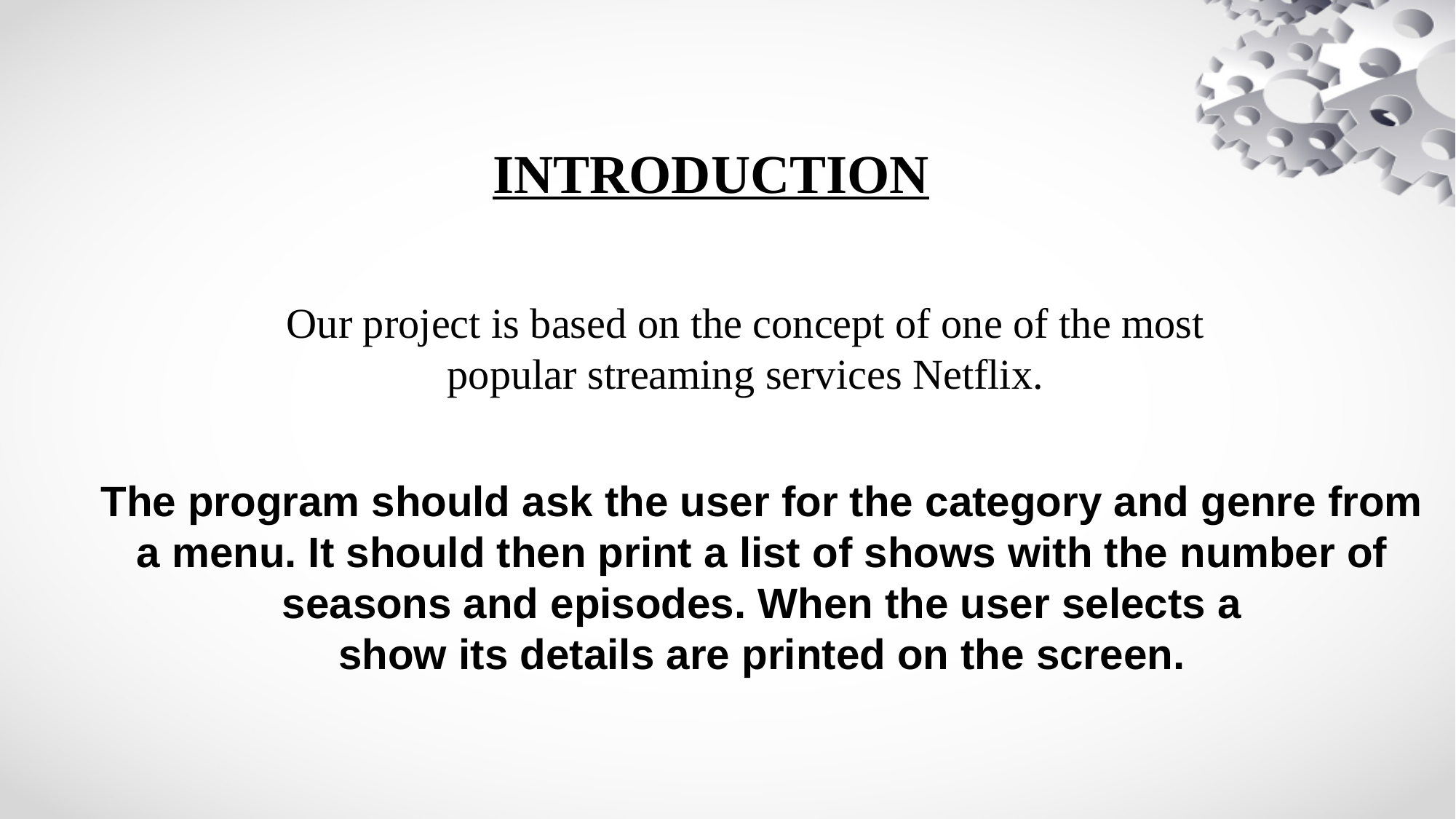

# INTRODUCTION
Our project is based on the concept of one of the most
popular streaming services Netflix.
The program should ask the user for the category and genre from a menu. It should then print a list of shows with the number of seasons and episodes. When the user selects a
show its details are printed on the screen.